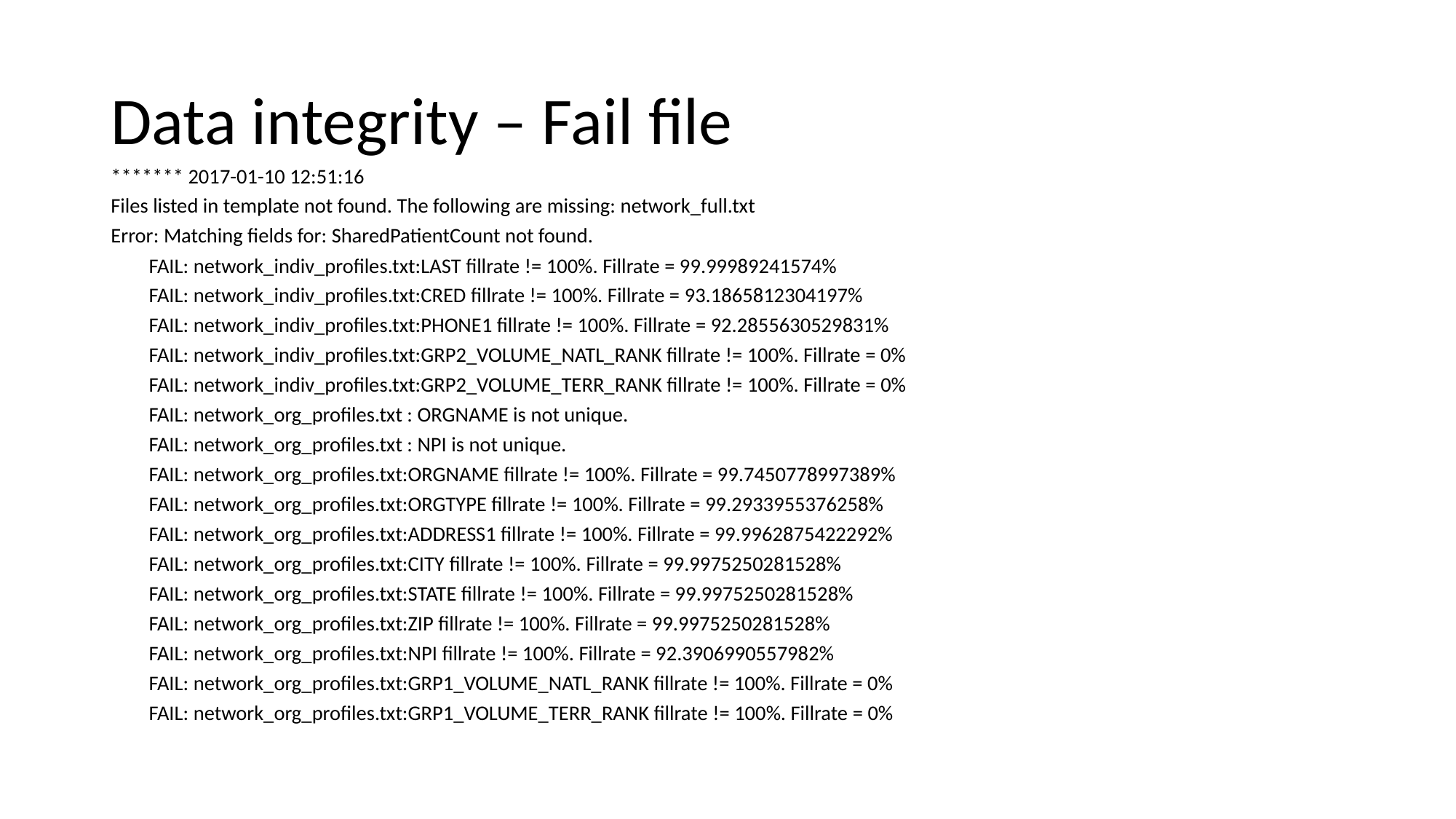

# Data integrity – Fail file
******* 2017-01-10 12:51:16
Files listed in template not found. The following are missing: network_full.txt
Error: Matching fields for: SharedPatientCount not found.
        FAIL: network_indiv_profiles.txt:LAST fillrate != 100%. Fillrate = 99.99989241574%
        FAIL: network_indiv_profiles.txt:CRED fillrate != 100%. Fillrate = 93.1865812304197%
        FAIL: network_indiv_profiles.txt:PHONE1 fillrate != 100%. Fillrate = 92.2855630529831%
        FAIL: network_indiv_profiles.txt:GRP2_VOLUME_NATL_RANK fillrate != 100%. Fillrate = 0%
        FAIL: network_indiv_profiles.txt:GRP2_VOLUME_TERR_RANK fillrate != 100%. Fillrate = 0%
        FAIL: network_org_profiles.txt : ORGNAME is not unique.
        FAIL: network_org_profiles.txt : NPI is not unique.
        FAIL: network_org_profiles.txt:ORGNAME fillrate != 100%. Fillrate = 99.7450778997389%
        FAIL: network_org_profiles.txt:ORGTYPE fillrate != 100%. Fillrate = 99.2933955376258%
        FAIL: network_org_profiles.txt:ADDRESS1 fillrate != 100%. Fillrate = 99.9962875422292%
        FAIL: network_org_profiles.txt:CITY fillrate != 100%. Fillrate = 99.9975250281528%
        FAIL: network_org_profiles.txt:STATE fillrate != 100%. Fillrate = 99.9975250281528%
        FAIL: network_org_profiles.txt:ZIP fillrate != 100%. Fillrate = 99.9975250281528%
        FAIL: network_org_profiles.txt:NPI fillrate != 100%. Fillrate = 92.3906990557982%
        FAIL: network_org_profiles.txt:GRP1_VOLUME_NATL_RANK fillrate != 100%. Fillrate = 0%
        FAIL: network_org_profiles.txt:GRP1_VOLUME_TERR_RANK fillrate != 100%. Fillrate = 0%